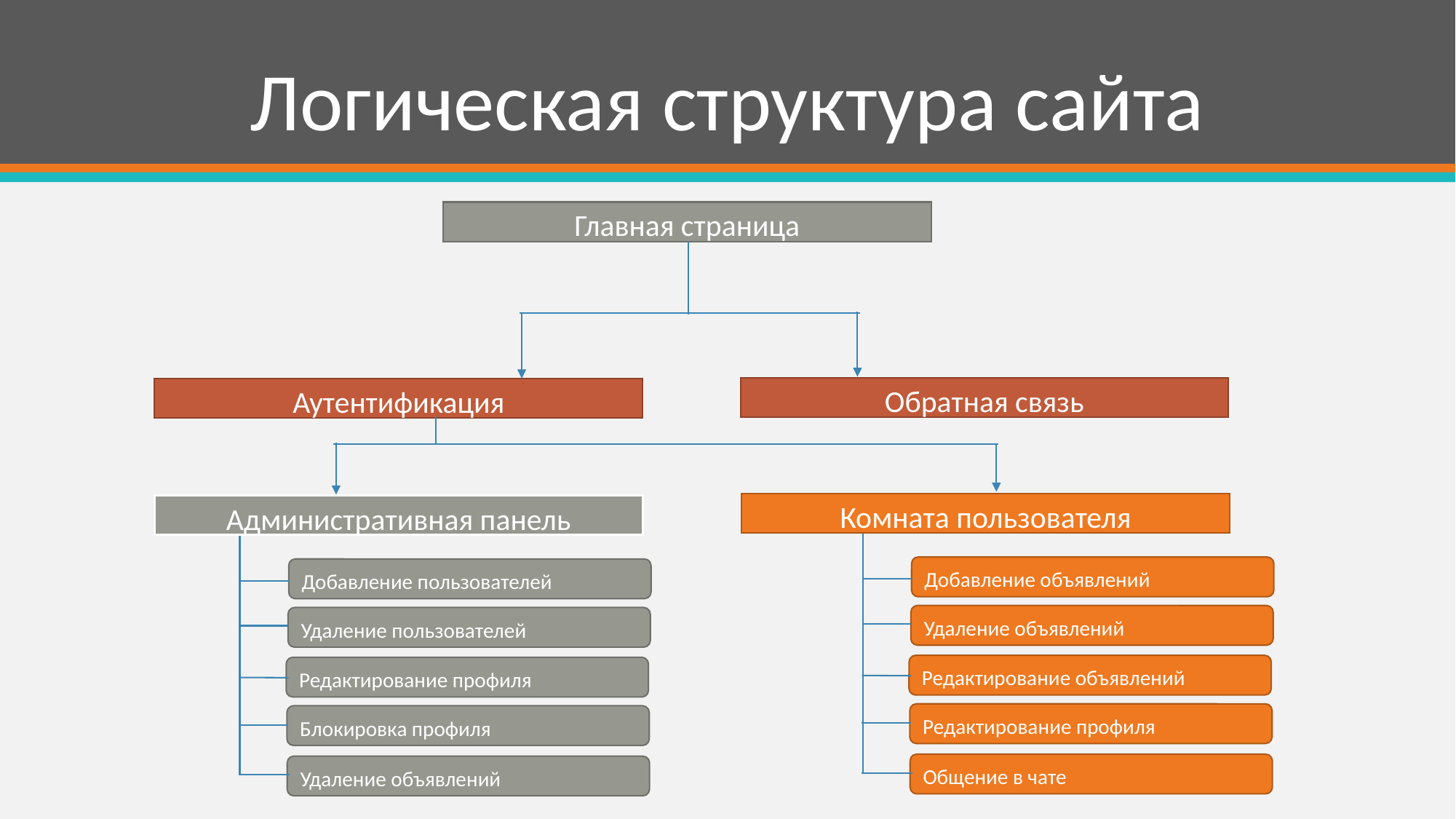

# Логическая структура сайта
Главная страница
Обратная связь
Аутентификация
Комната пользователя
Административная панель
Добавление объявлений
Удаление объявлений
Редактирование объявлений
Редактирование профиля
Общение в чате
Добавление пользователей
Удаление пользователей
Редактирование профиля
Блокировка профиля
Удаление объявлений